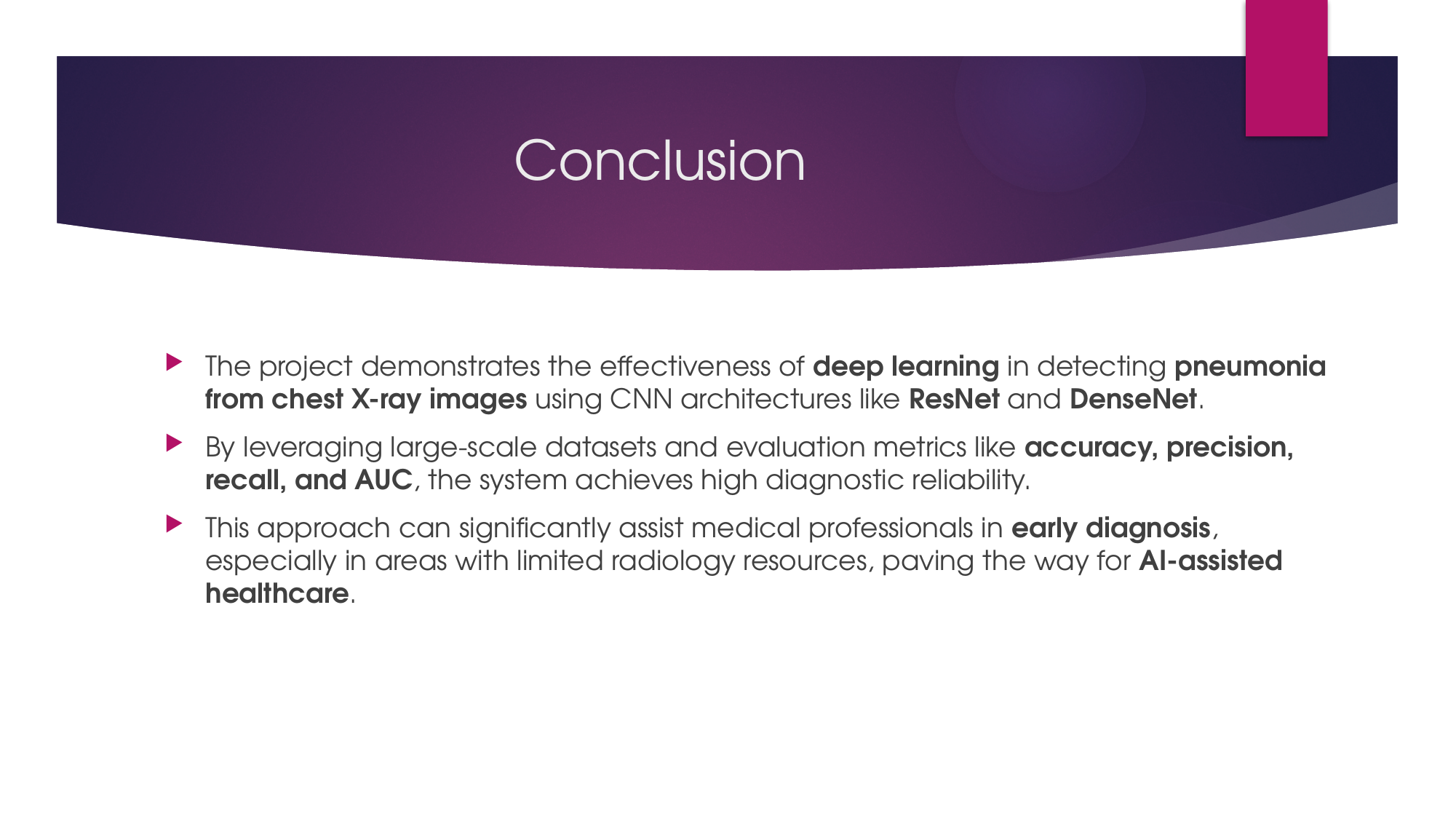

# Conclusion
The project demonstrates the effectiveness of deep learning in detecting pneumonia from chest X-ray images using CNN architectures like ResNet and DenseNet.
By leveraging large-scale datasets and evaluation metrics like accuracy, precision, recall, and AUC, the system achieves high diagnostic reliability.
This approach can significantly assist medical professionals in early diagnosis, especially in areas with limited radiology resources, paving the way for AI-assisted healthcare.